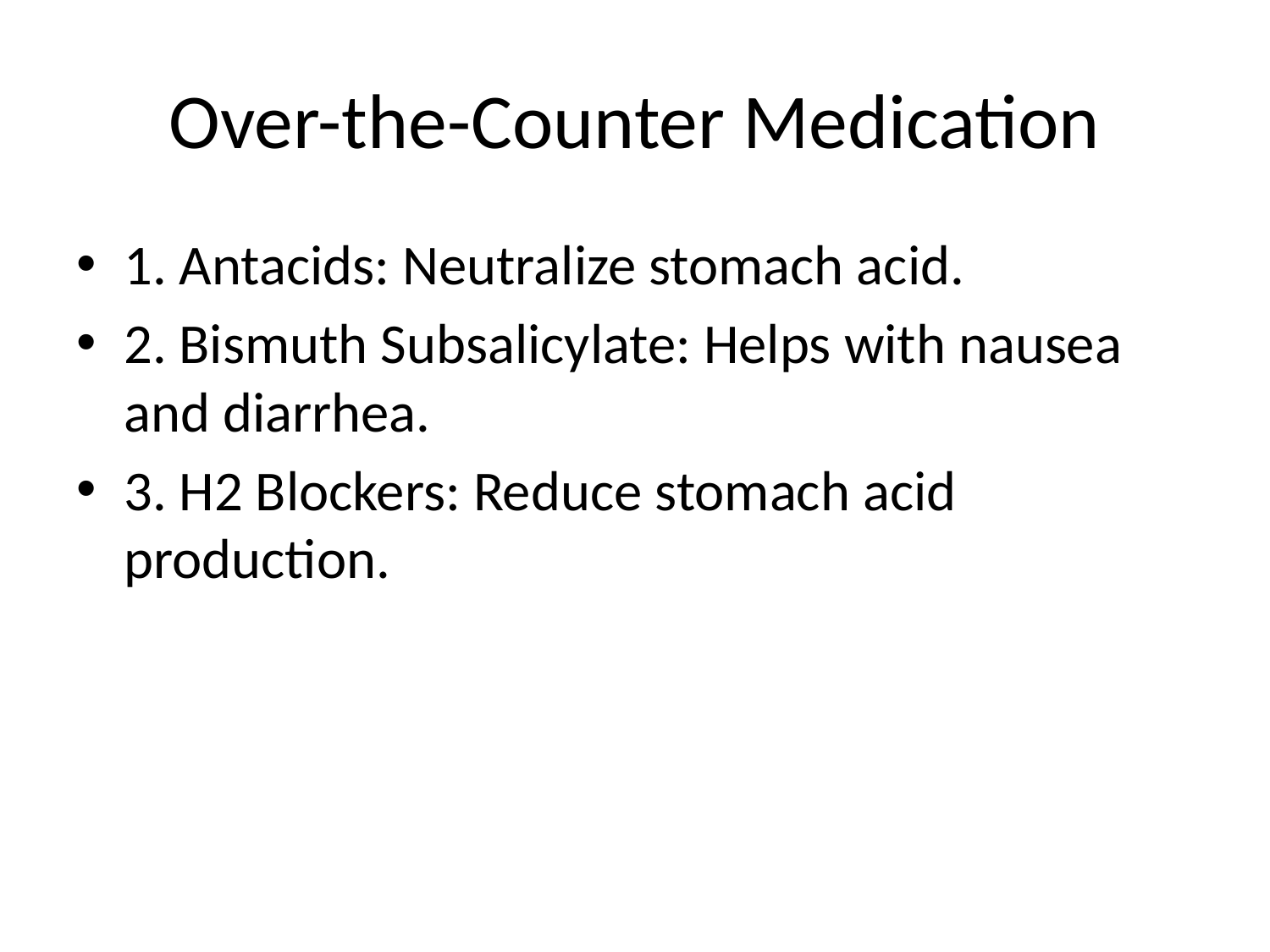

# Over-the-Counter Medication
1. Antacids: Neutralize stomach acid.
2. Bismuth Subsalicylate: Helps with nausea and diarrhea.
3. H2 Blockers: Reduce stomach acid production.